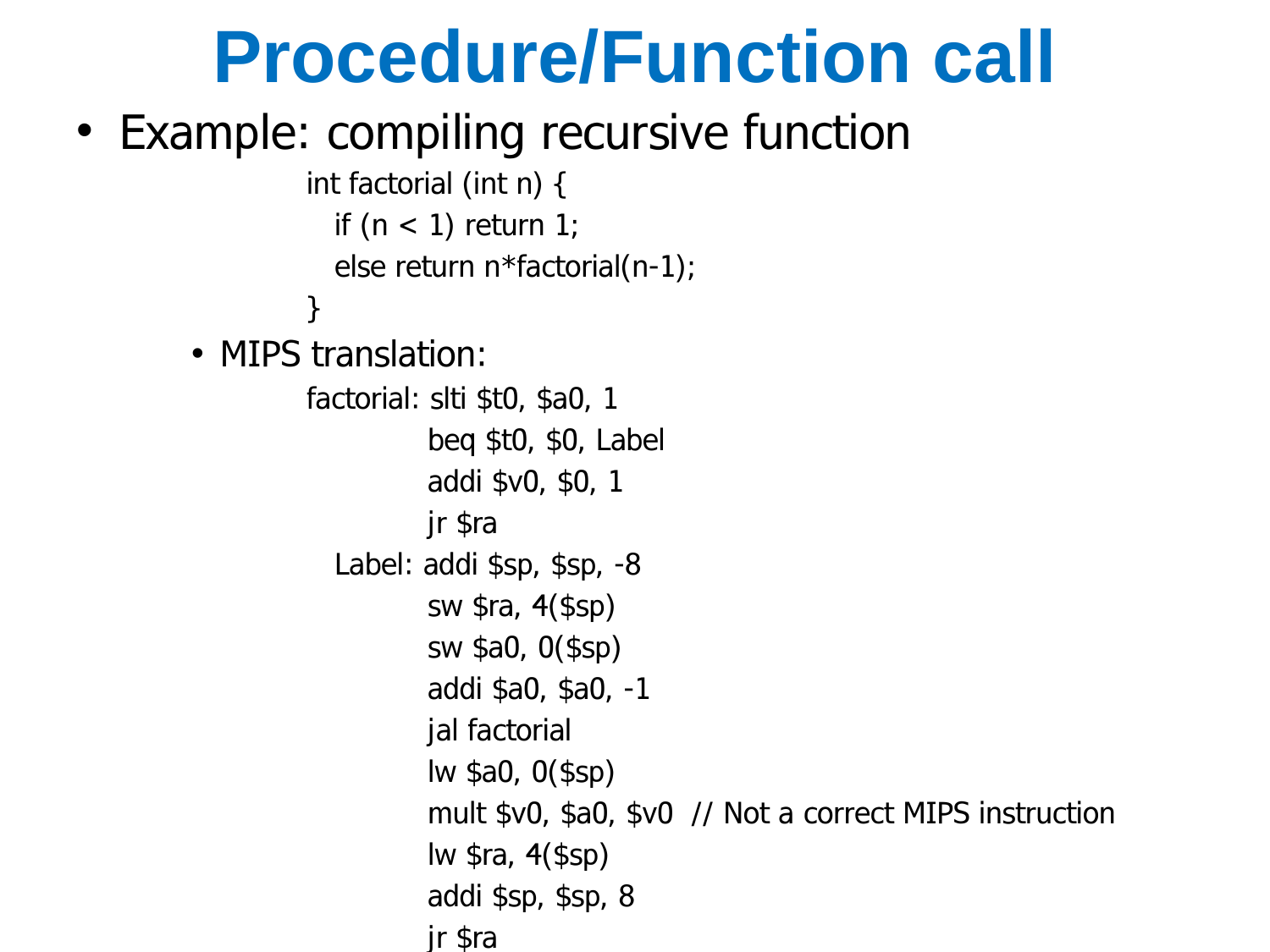

# Procedure/Function call
Example: compiling recursive function
int factorial (int n) {
   if (n < 1) return 1;
   else return n*factorial(n-1);
}
MIPS translation:
factorial: slti $t0, $a0, 1
             beq $t0, $0, Label
             addi $v0, $0, 1
             jr $ra
   Label: addi $sp, $sp, -8
             sw $ra, 4($sp)
             sw $a0, 0($sp)
             addi $a0, $a0, -1
             jal factorial
             lw $a0, 0($sp)
             mult $v0, $a0, $v0  // Not a correct MIPS instruction
             lw $ra, 4($sp)
             addi $sp, $sp, 8
             jr $ra